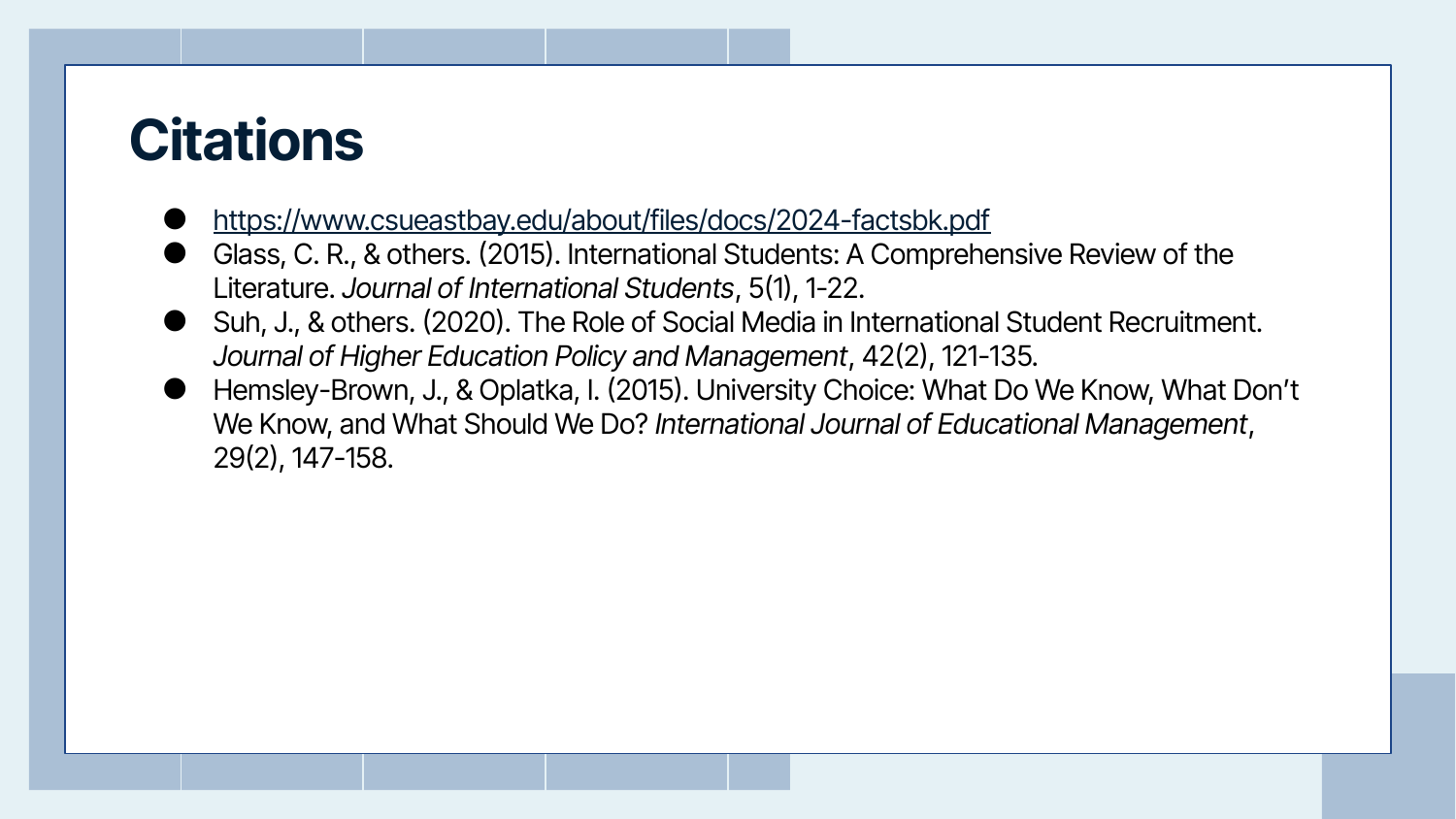

# Citations
https://www.csueastbay.edu/about/files/docs/2024-factsbk.pdf
Glass, C. R., & others. (2015). International Students: A Comprehensive Review of the Literature. Journal of International Students, 5(1), 1-22.
Suh, J., & others. (2020). The Role of Social Media in International Student Recruitment. Journal of Higher Education Policy and Management, 42(2), 121-135.
Hemsley-Brown, J., & Oplatka, I. (2015). University Choice: What Do We Know, What Don’t We Know, and What Should We Do? International Journal of Educational Management, 29(2), 147-158.